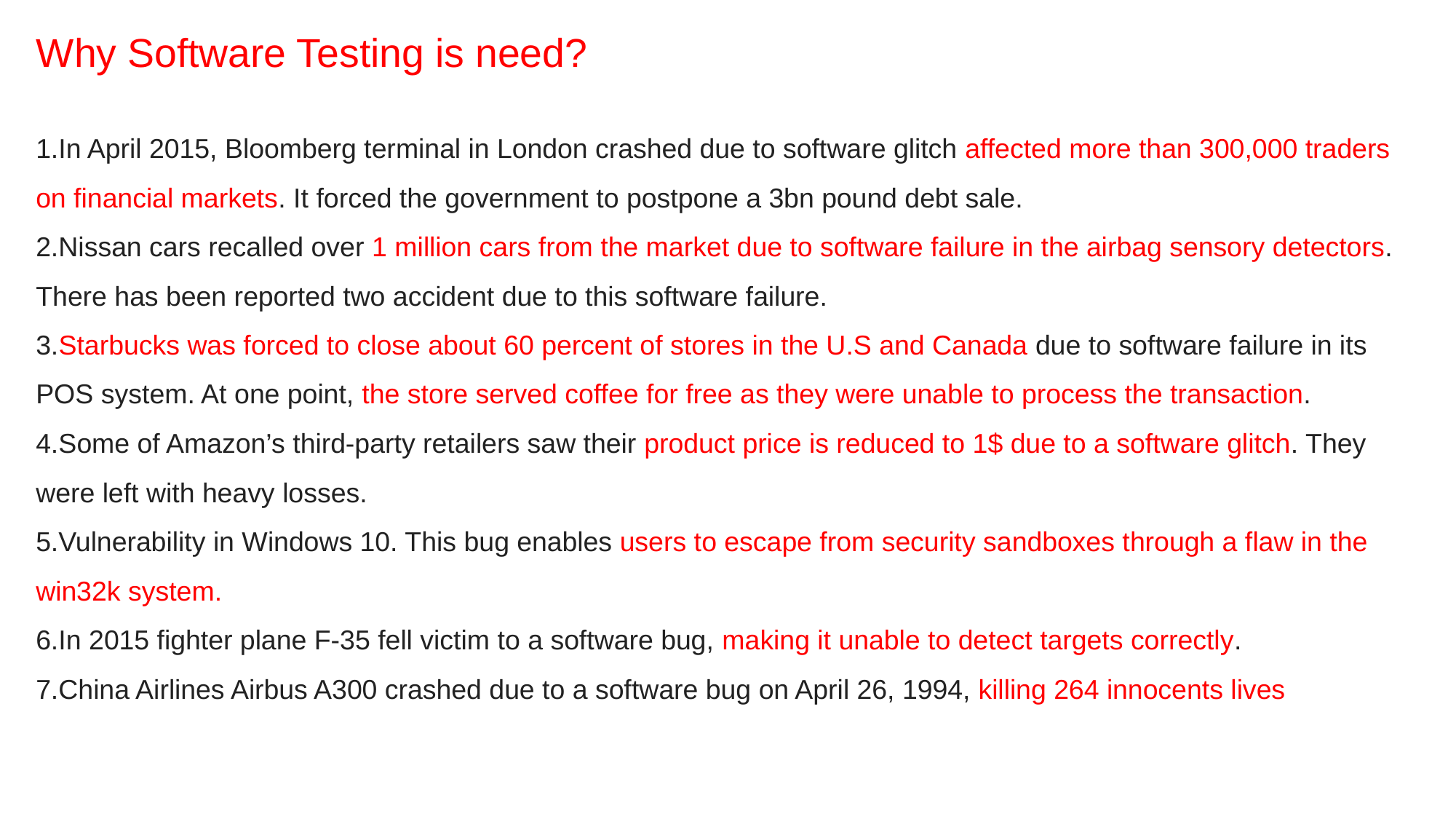

Why Software Testing is need?
1.In April 2015, Bloomberg terminal in London crashed due to software glitch affected more than 300,000 traders on financial markets. It forced the government to postpone a 3bn pound debt sale.
2.Nissan cars recalled over 1 million cars from the market due to software failure in the airbag sensory detectors. There has been reported two accident due to this software failure.
3.Starbucks was forced to close about 60 percent of stores in the U.S and Canada due to software failure in its POS system. At one point, the store served coffee for free as they were unable to process the transaction.
4.Some of Amazon’s third-party retailers saw their product price is reduced to 1$ due to a software glitch. They were left with heavy losses.
5.Vulnerability in Windows 10. This bug enables users to escape from security sandboxes through a flaw in the win32k system.
6.In 2015 fighter plane F-35 fell victim to a software bug, making it unable to detect targets correctly.
7.China Airlines Airbus A300 crashed due to a software bug on April 26, 1994, killing 264 innocents lives